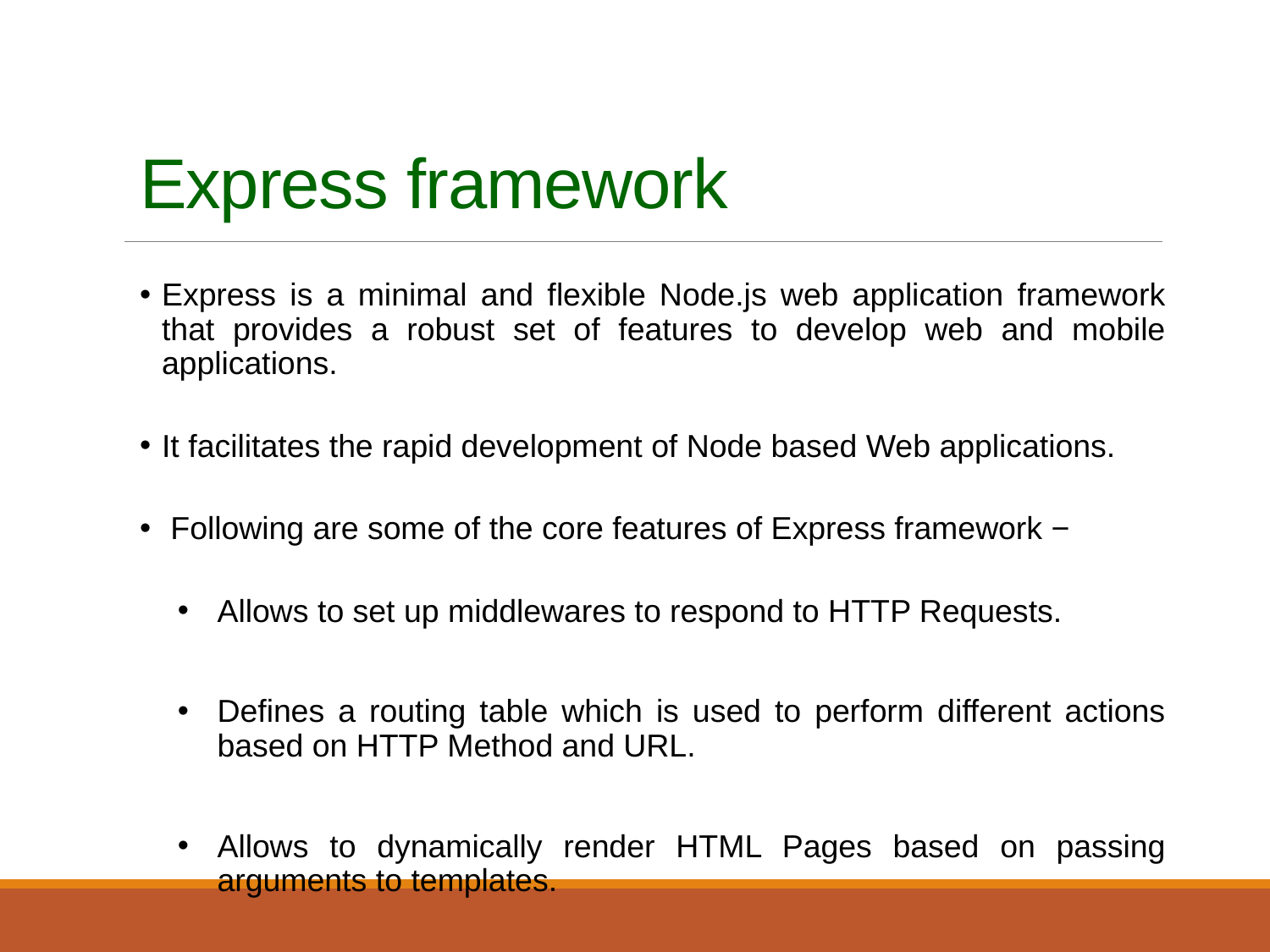

# Express framework
Express is a minimal and flexible Node.js web application framework that provides a robust set of features to develop web and mobile applications.

It facilitates the rapid development of Node based Web applications.

 Following are some of the core features of Express framework −

Allows to set up middlewares to respond to HTTP Requests.

Defines a routing table which is used to perform different actions based on HTTP Method and URL.

Allows to dynamically render HTML Pages based on passing arguments to templates.